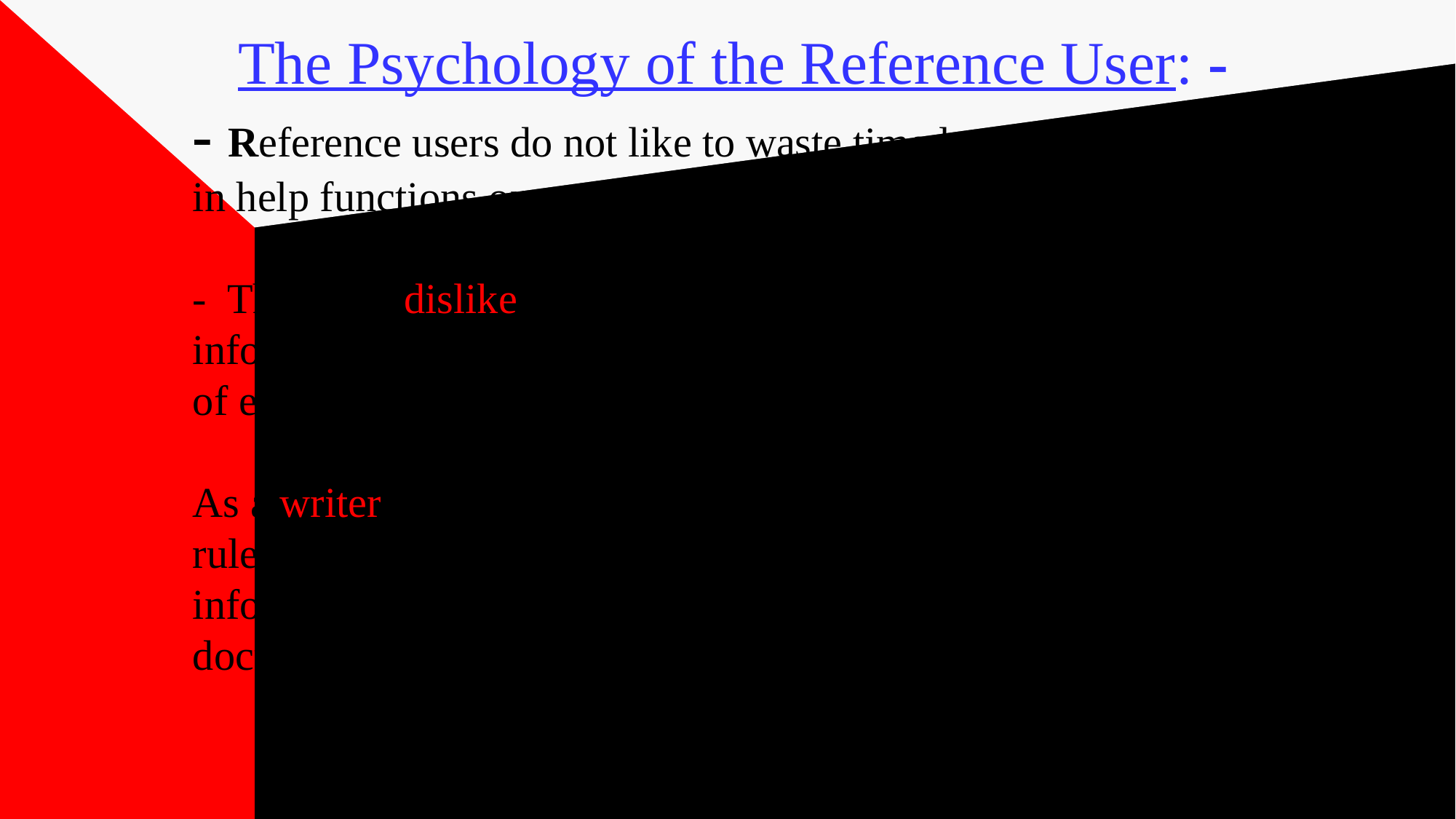

# The Psychology of the Reference User: - - Reference users do not like to waste time looking things up in help functions or manuals. -  They also dislike having to leave a screen to search for their information. Well-designed documents will cater to the values of efficiency and immediate usability for these users. As a writer, be sure to establish a pattern and follow it. A good rule to follow: generally, the more structure there is in the information, the more usable the entries are within the document.